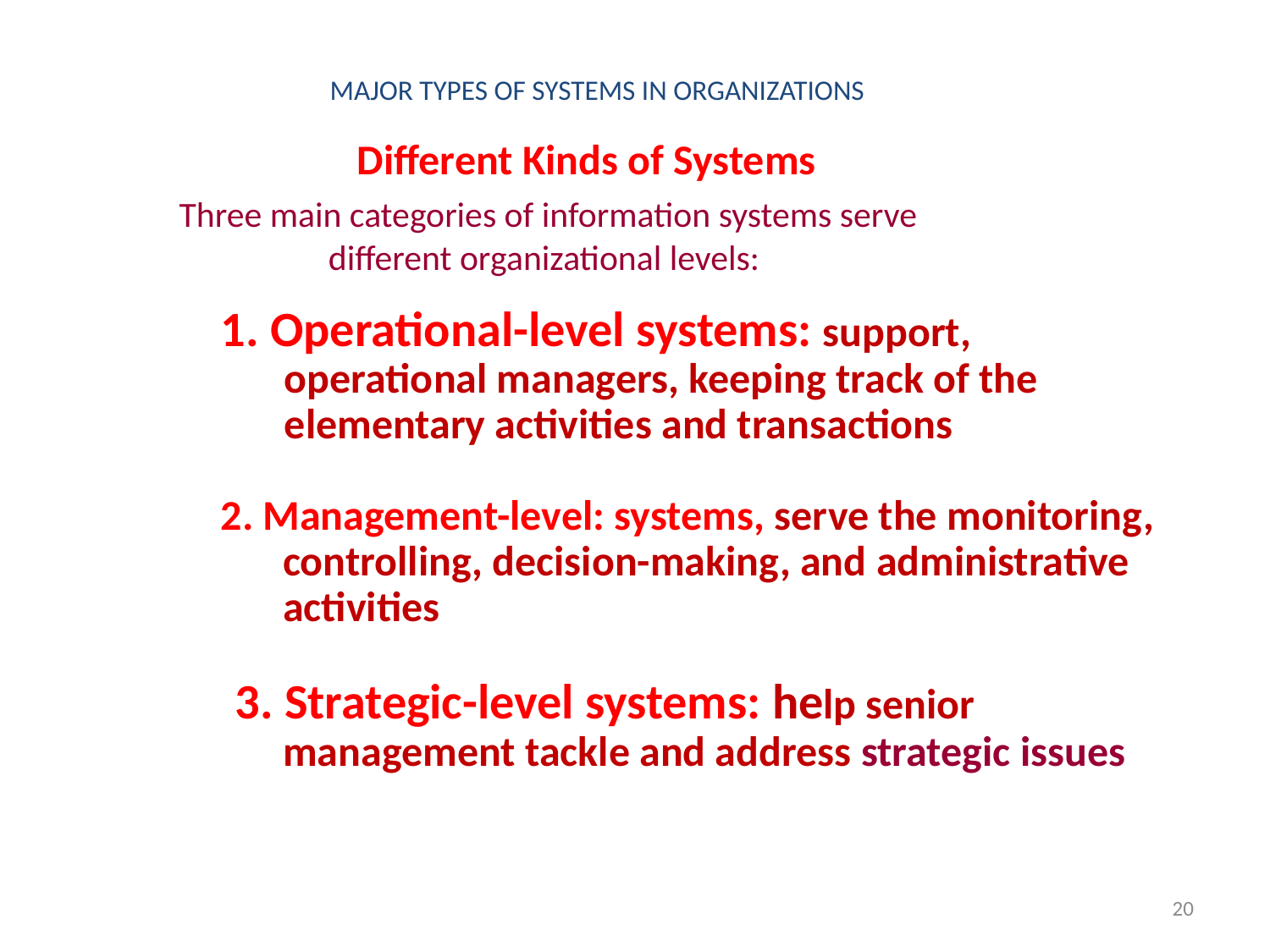

MAJOR TYPES OF SYSTEMS IN ORGANIZATIONS
Different Kinds of Systems
Three main categories of information systems serve
different organizational levels:
1. Operational-level systems: support, operational managers, keeping track of the elementary activities and transactions

2. Management-level: systems, serve the monitoring,
                   controlling, decision-making, and administrative
                   activities

              3. Strategic-level systems: help senior
                   management tackle and address strategic issues

20